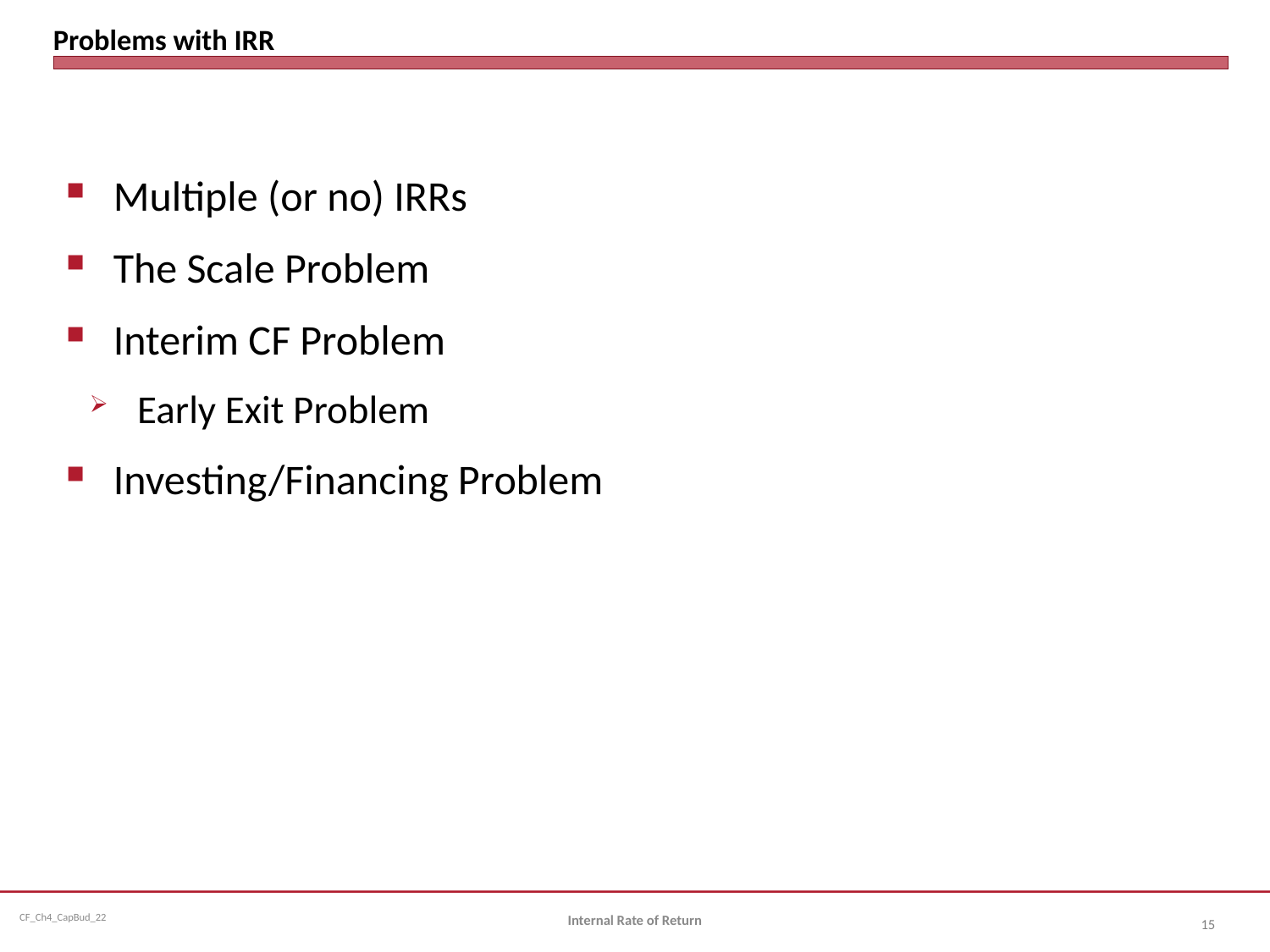

# Problems with IRR

Multiple (or no) IRRs
The Scale Problem
Interim CF Problem
Early Exit Problem
Investing/Financing Problem

Internal Rate of Return
15